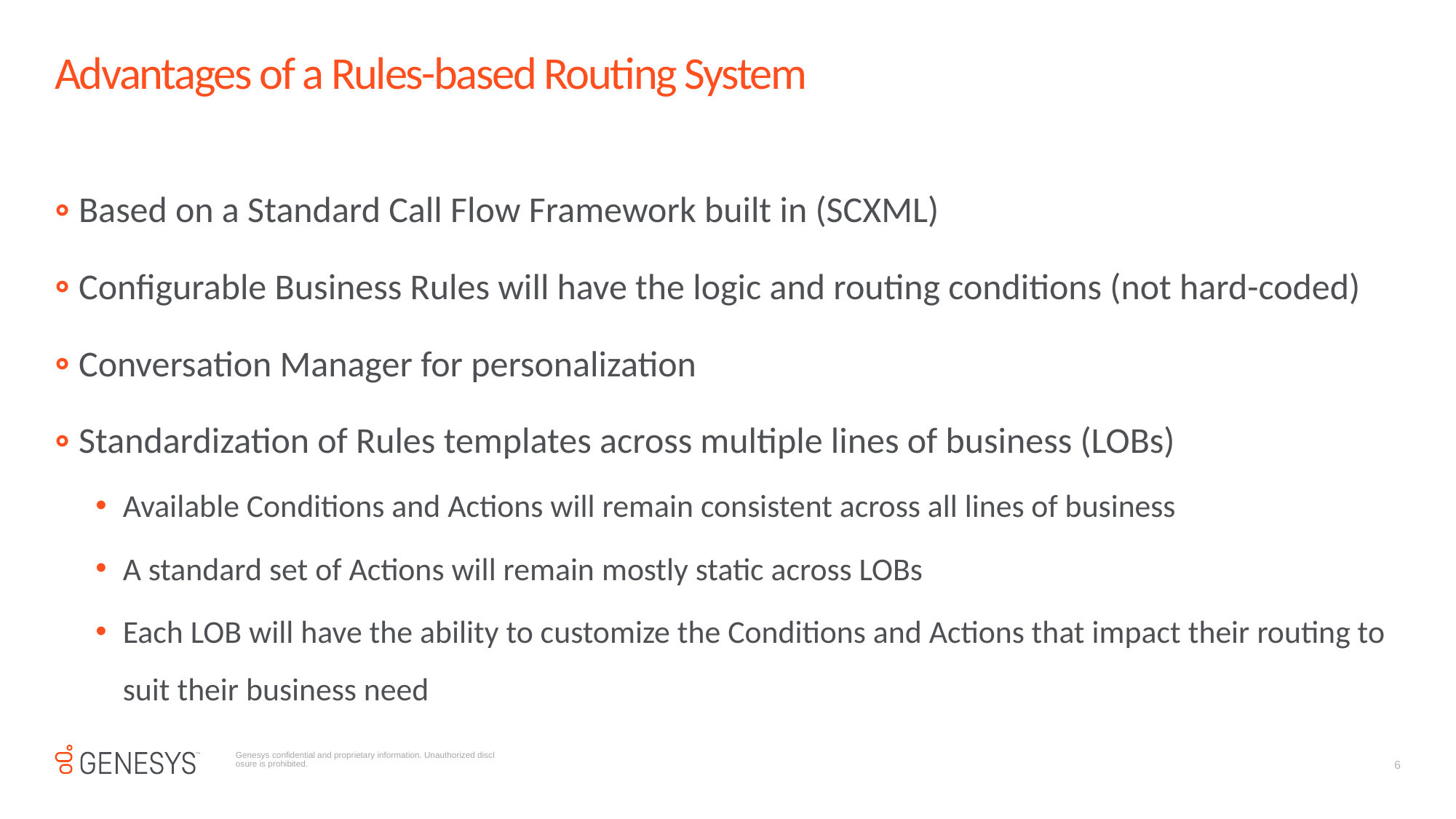

# Advantages of a Rules-based Routing System
Based on a Standard Call Flow Framework built in (SCXML)
Configurable Business Rules will have the logic and routing conditions (not hard-coded)
Conversation Manager for personalization
Standardization of Rules templates across multiple lines of business (LOBs)
Available Conditions and Actions will remain consistent across all lines of business
A standard set of Actions will remain mostly static across LOBs
Each LOB will have the ability to customize the Conditions and Actions that impact their routing to suit their business need
6
Genesys confidential and proprietary information. Unauthorized disclosure is prohibited.